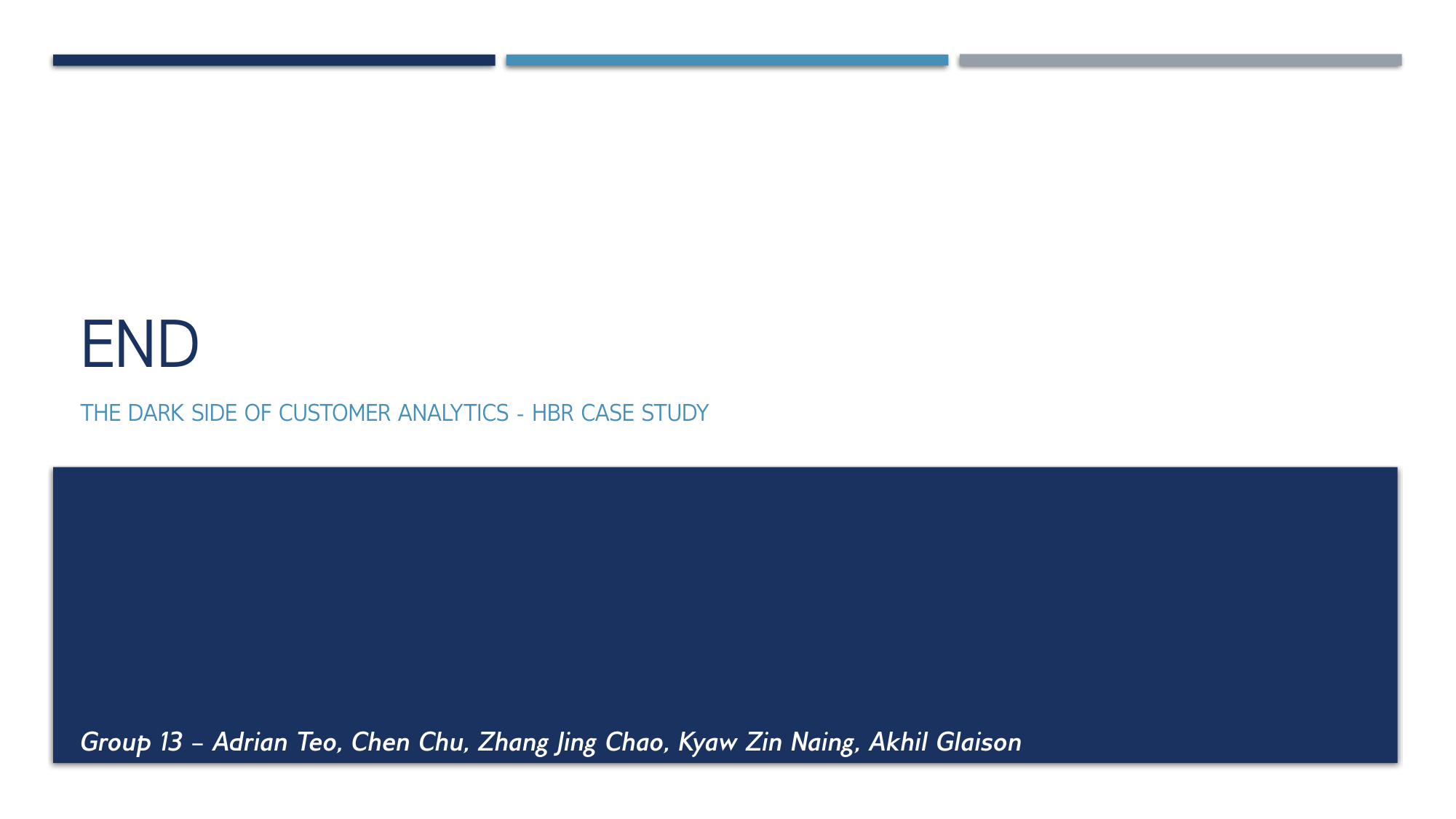

# End
The Dark side of customer analytics - Hbr Case study

Group 13 – Adrian Teo, Chen Chu, Zhang Jing Chao, Kyaw Zin Naing, Akhil Glaison